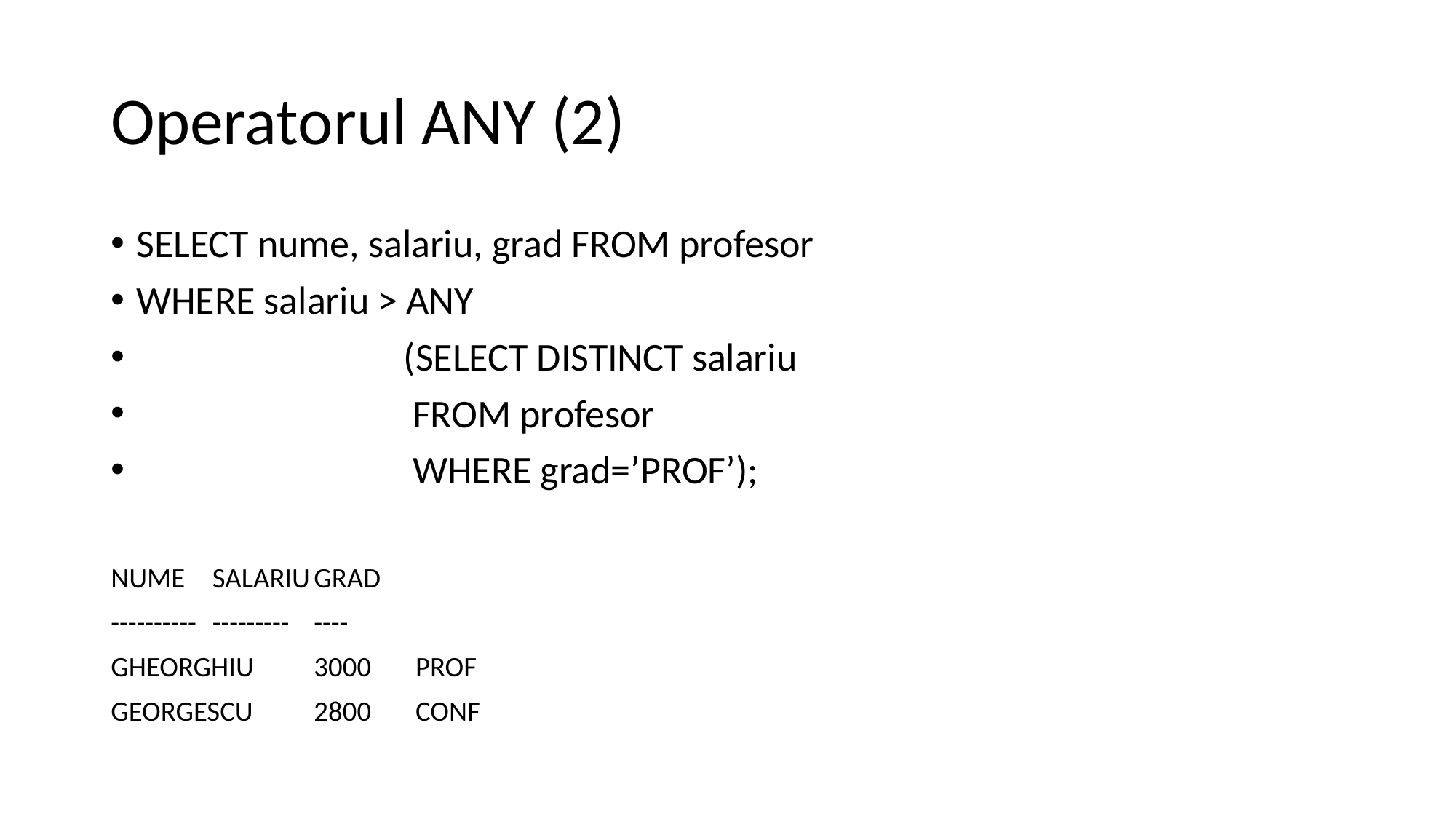

# Operatorul ANY (2)
SELECT nume, salariu, grad FROM profesor
WHERE salariu > ANY
                              (SELECT DISTINCT salariu
                               FROM profesor
                               WHERE grad=’PROF’);

NUME		SALARIU	GRAD
----------		---------	----
GHEORGHIU	3000	PROF
GEORGESCU	2800	CONF